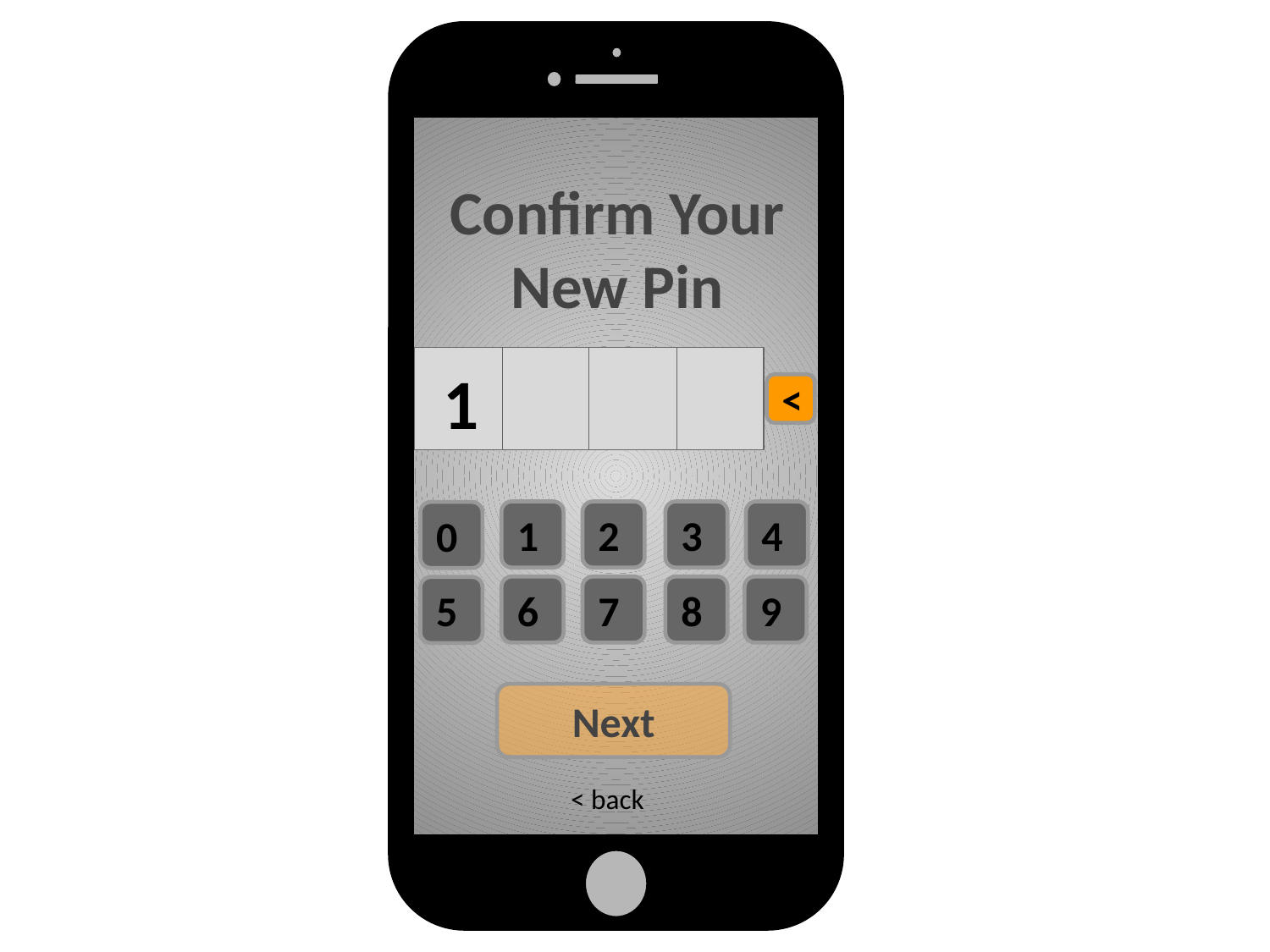

Confirm Your New Pin
1

<
1
2
3
4
0
6
7
8
9
5
Next
< back